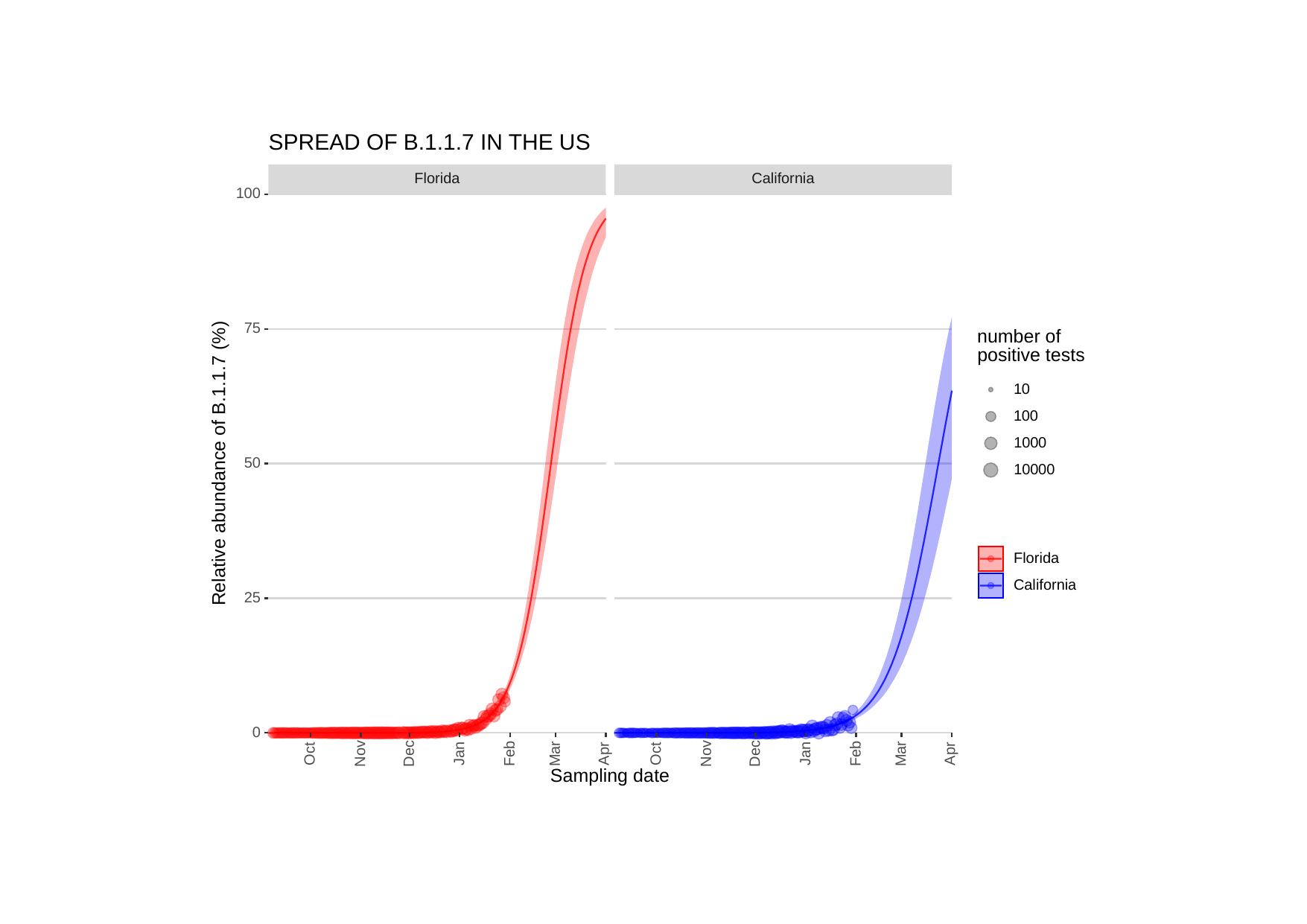

SPREAD OF B.1.1.7 IN THE US

California
Florida
100

75

number of
positive tests

10

100

1000
Relative abundance of B.1.1.7 (%)

50

10000

Florida

California

25

0

Apr
Apr
Oct
Oct
Jan
Jan
Nov
Dec
Feb
Mar
Nov
Dec
Feb
Mar
Sampling date